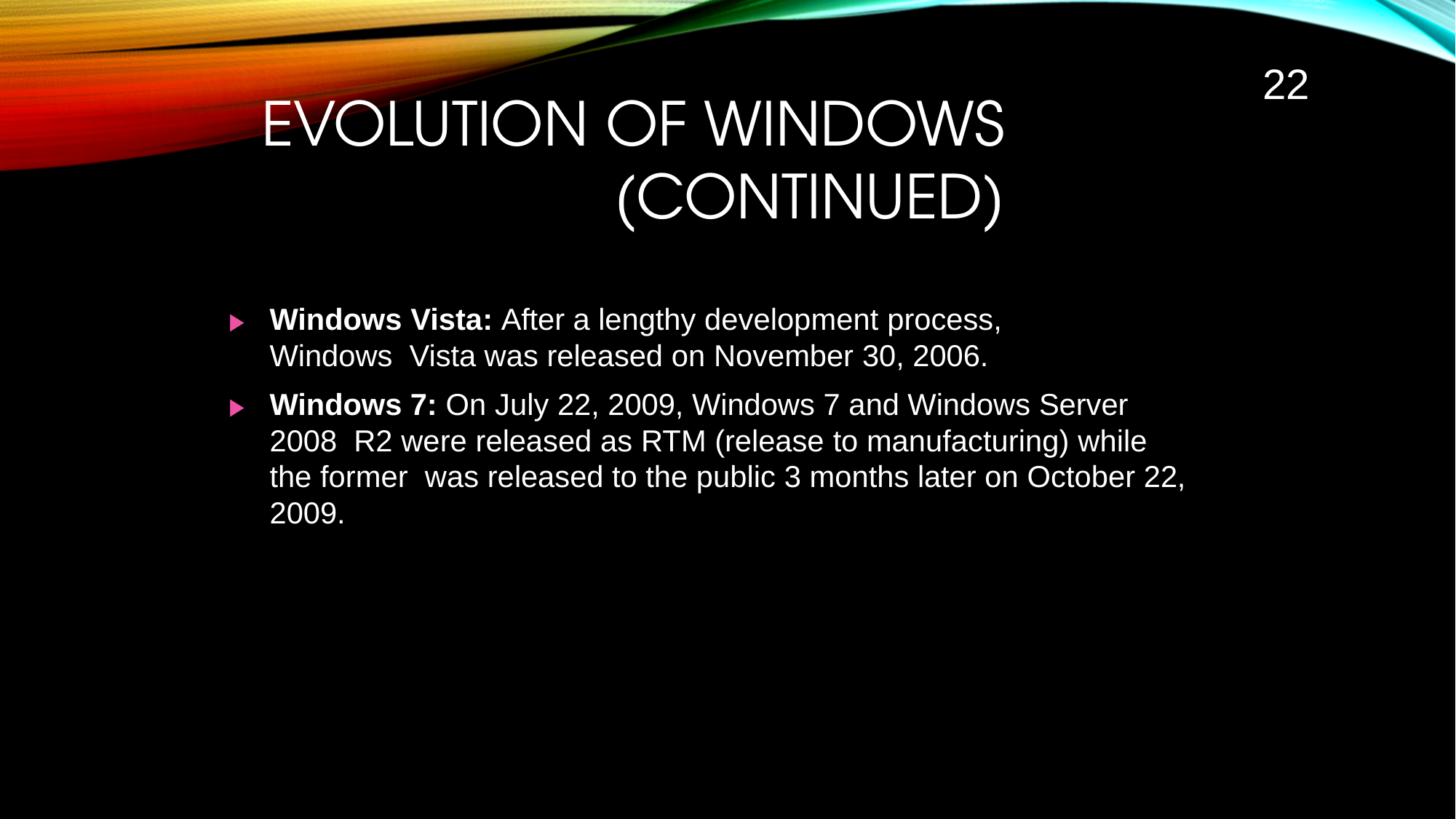

22
# Evolution of Windows (Continued)
▶	Windows Vista: After a lengthy development process, Windows  Vista was released on November 30, 2006.
▶	Windows 7: On July 22, 2009, Windows 7 and Windows Server 2008  R2 were released as RTM (release to manufacturing) while the former  was released to the public 3 months later on October 22, 2009.